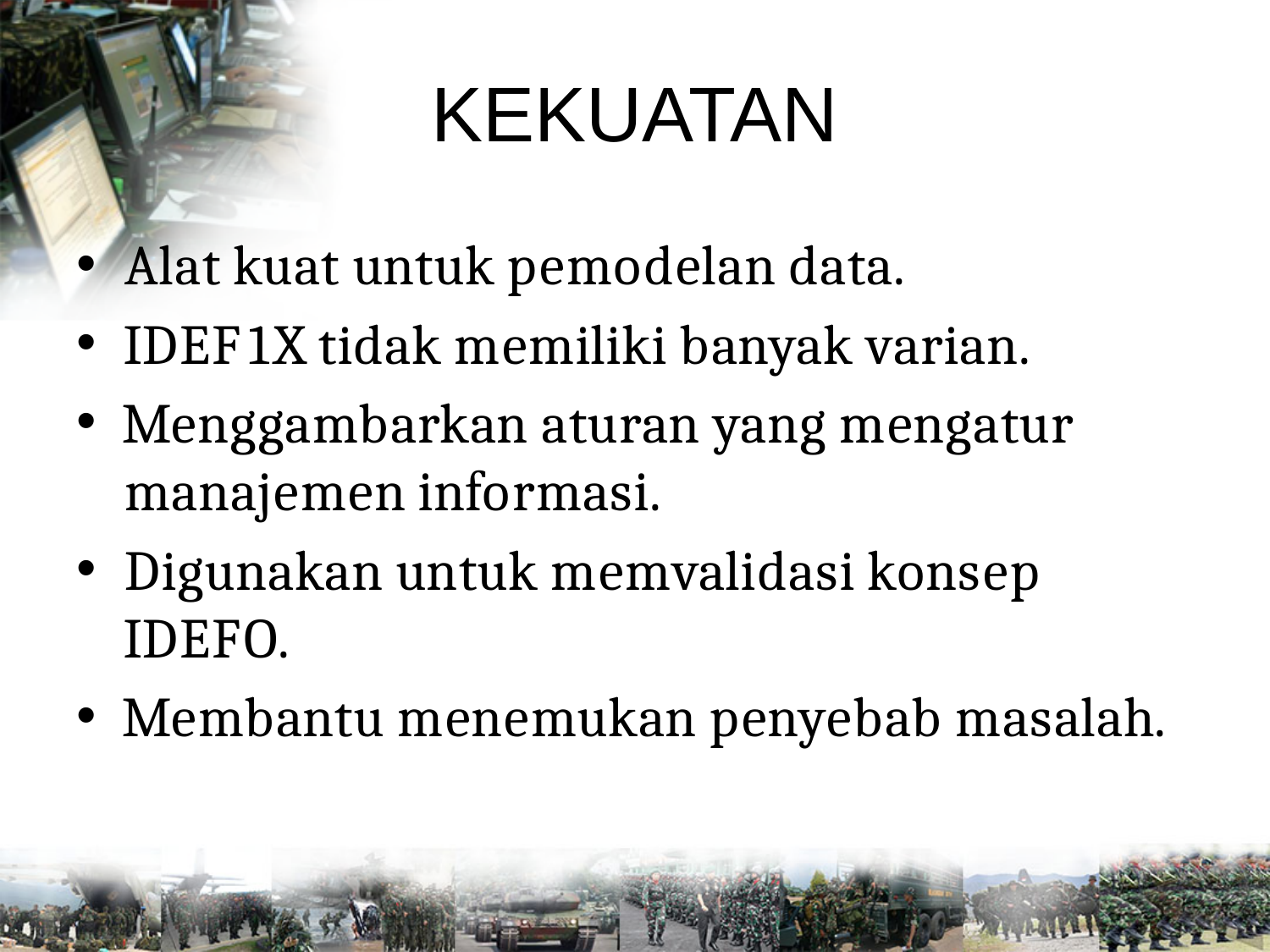

# KEKUATAN
Alat kuat untuk pemodelan data.
IDEF1X tidak memiliki banyak varian.
Menggambarkan aturan yang mengatur manajemen informasi.
Digunakan untuk memvalidasi konsep IDEFO.
Membantu menemukan penyebab masalah.